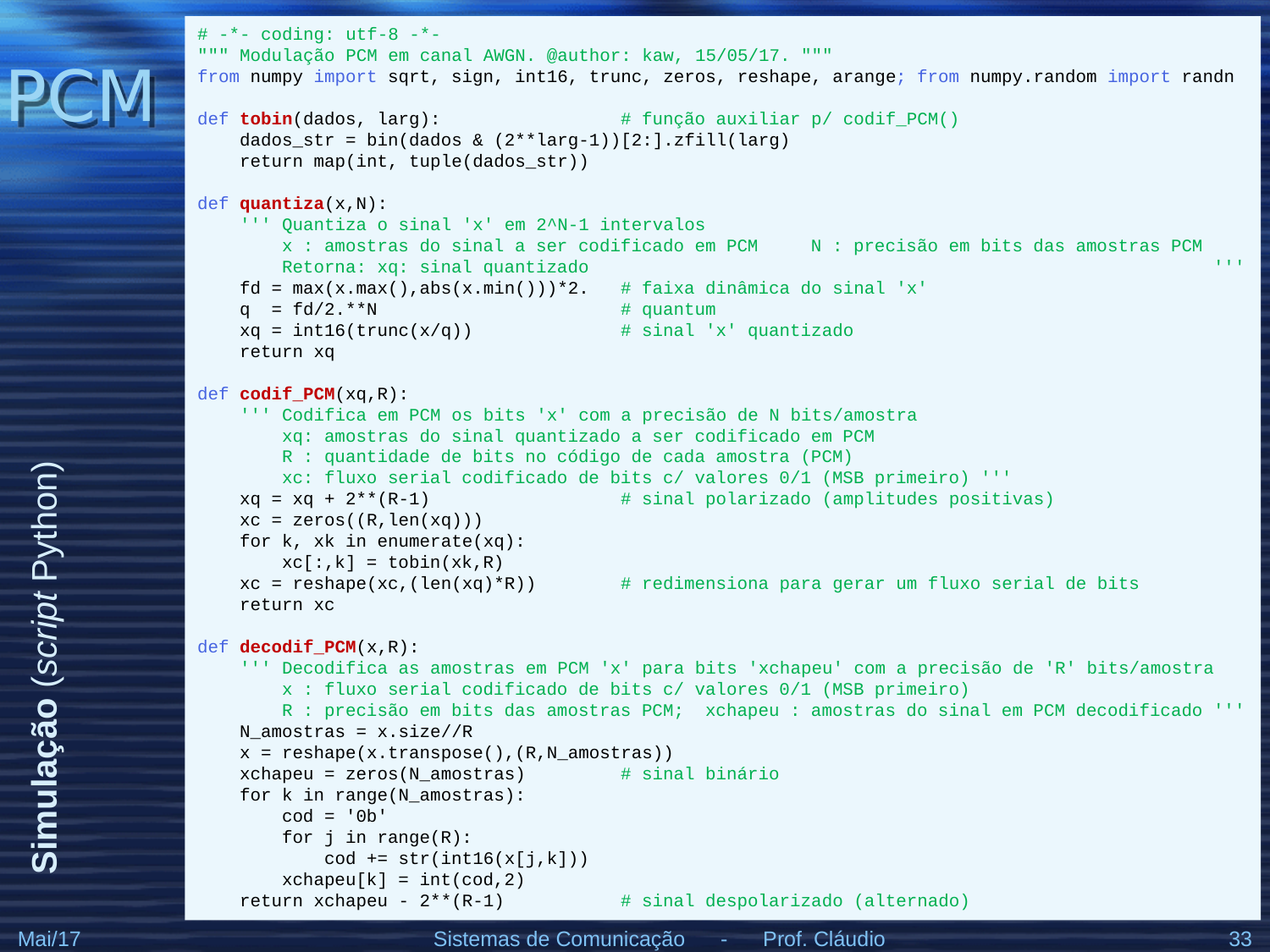

# -*- coding: utf-8 -*-
""" Modulação PCM em canal AWGN. @author: kaw, 15/05/17. """
from numpy import sqrt, sign, int16, trunc, zeros, reshape, arange; from numpy.random import randn

def tobin(dados, larg):                 # função auxiliar p/ codif_PCM()
    dados_str = bin(dados & (2**larg-1))[2:].zfill(larg)
    return map(int, tuple(dados_str))

def quantiza(x,N):
    ''' Quantiza o sinal 'x' em 2^N-1 intervalos
        x : amostras do sinal a ser codificado em PCM     N : precisão em bits das amostras PCM
        Retorna: xq: sinal quantizado                                                           '''
    fd = max(x.max(),abs(x.min()))*2.   # faixa dinâmica do sinal 'x'
    q  = fd/2.**N                       # quantum
    xq = int16(trunc(x/q))              # sinal 'x' quantizado
    return xq

def codif_PCM(xq,R):
    ''' Codifica em PCM os bits 'x' com a precisão de N bits/amostra
        xq: amostras do sinal quantizado a ser codificado em PCM
        R : quantidade de bits no código de cada amostra (PCM)
        xc: fluxo serial codificado de bits c/ valores 0/1 (MSB primeiro) '''
    xq = xq + 2**(R-1)                  # sinal polarizado (amplitudes positivas)
    xc = zeros((R,len(xq)))
    for k, xk in enumerate(xq):
        xc[:,k] = tobin(xk,R)
    xc = reshape(xc,(len(xq)*R))        # redimensiona para gerar um fluxo serial de bits
    return xc

def decodif_PCM(x,R):
    ''' Decodifica as amostras em PCM 'x' para bits 'xchapeu' com a precisão de 'R' bits/amostra
        x : fluxo serial codificado de bits c/ valores 0/1 (MSB primeiro)
        R : precisão em bits das amostras PCM;  xchapeu : amostras do sinal em PCM decodificado '''
    N_amostras = x.size//R
    x = reshape(x.transpose(),(R,N_amostras))
    xchapeu = zeros(N_amostras)         # sinal binário
    for k in range(N_amostras):
        cod = '0b'
        for j in range(R):
            cod += str(int16(x[j,k]))
        xchapeu[k] = int(cod,2)
    return xchapeu - 2**(R-1)           # sinal despolarizado (alternado)
# PCM
Simulação (script Python)
Mai/17
Sistemas de Comunicação      -      Prof. Cláudio
33